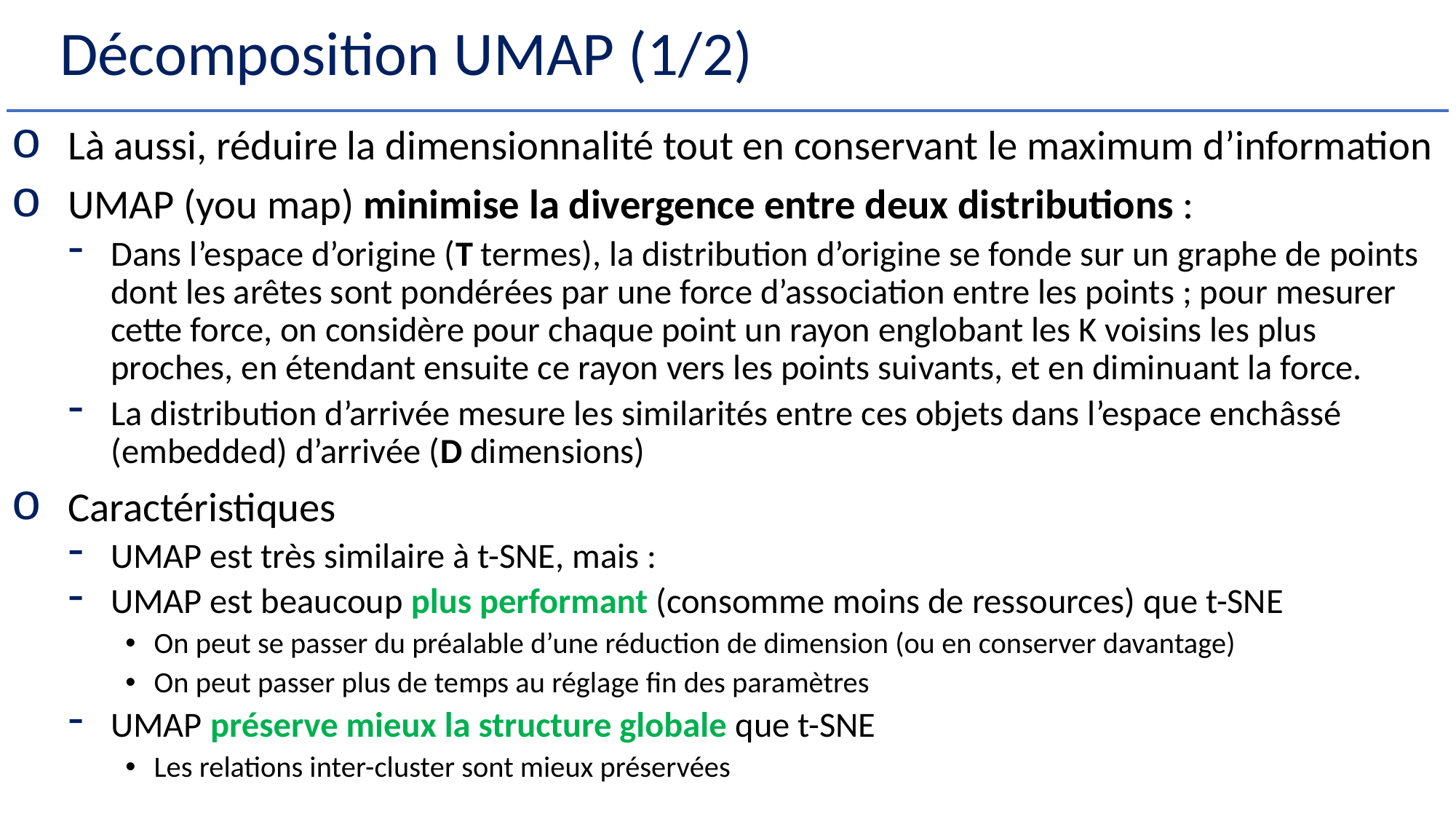

# Décomposition UMAP (1/2)
Là aussi, réduire la dimensionnalité tout en conservant le maximum d’information
UMAP (you map) minimise la divergence entre deux distributions :
Dans l’espace d’origine (T termes), la distribution d’origine se fonde sur un graphe de points dont les arêtes sont pondérées par une force d’association entre les points ; pour mesurer cette force, on considère pour chaque point un rayon englobant les K voisins les plus proches, en étendant ensuite ce rayon vers les points suivants, et en diminuant la force.
La distribution d’arrivée mesure les similarités entre ces objets dans l’espace enchâssé (embedded) d’arrivée (D dimensions)
Caractéristiques
UMAP est très similaire à t-SNE, mais :
UMAP est beaucoup plus performant (consomme moins de ressources) que t-SNE
On peut se passer du préalable d’une réduction de dimension (ou en conserver davantage)
On peut passer plus de temps au réglage fin des paramètres
UMAP préserve mieux la structure globale que t-SNE
Les relations inter-cluster sont mieux préservées